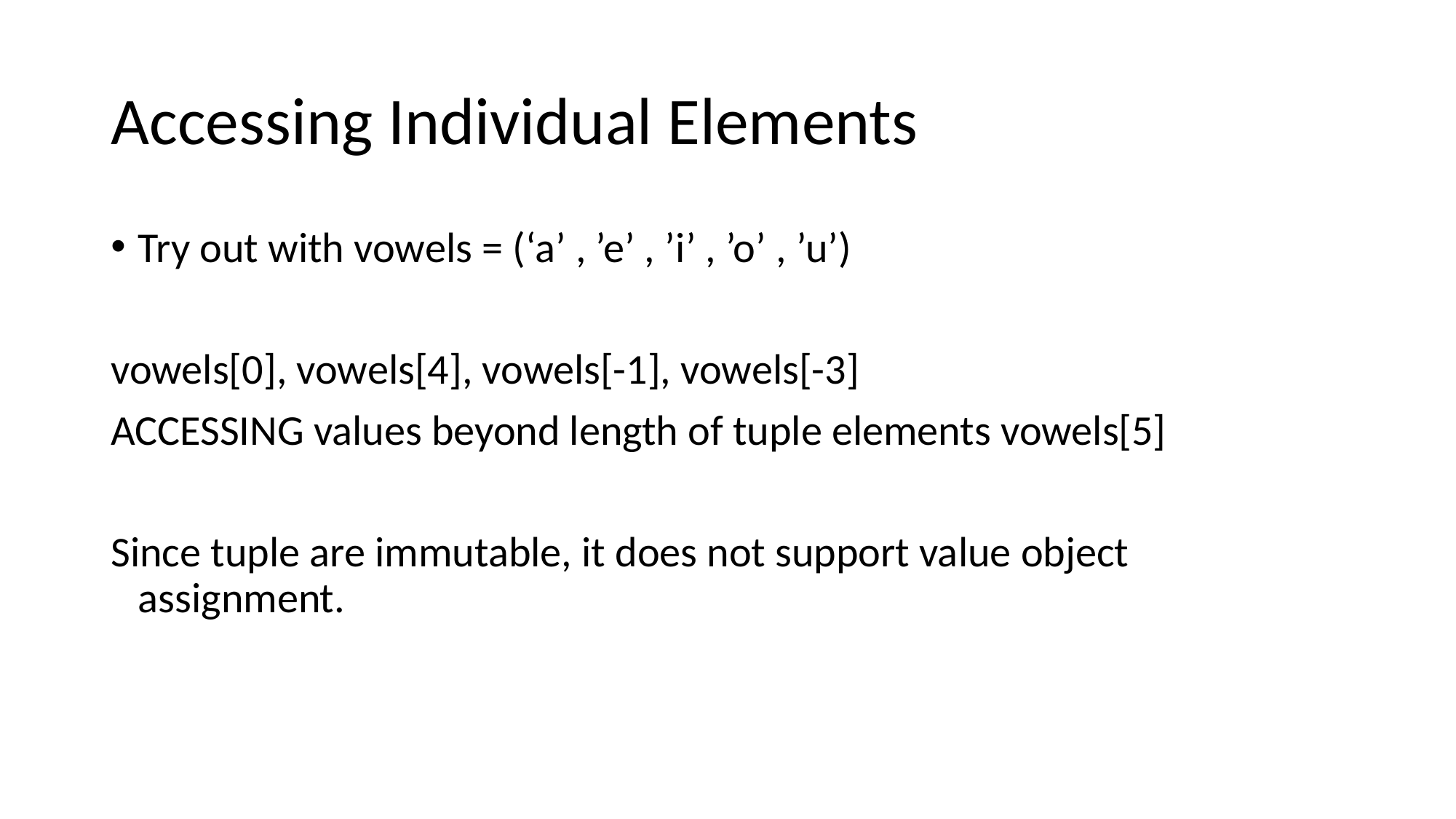

# Accessing Individual Elements
Try out with vowels = (‘a’ , ’e’ , ’i’ , ’o’ , ’u’)

vowels[0], vowels[4], vowels[-1], vowels[-3]
ACCESSING values beyond length of tuple elements vowels[5]

Since tuple are immutable, it does not support value object assignment.